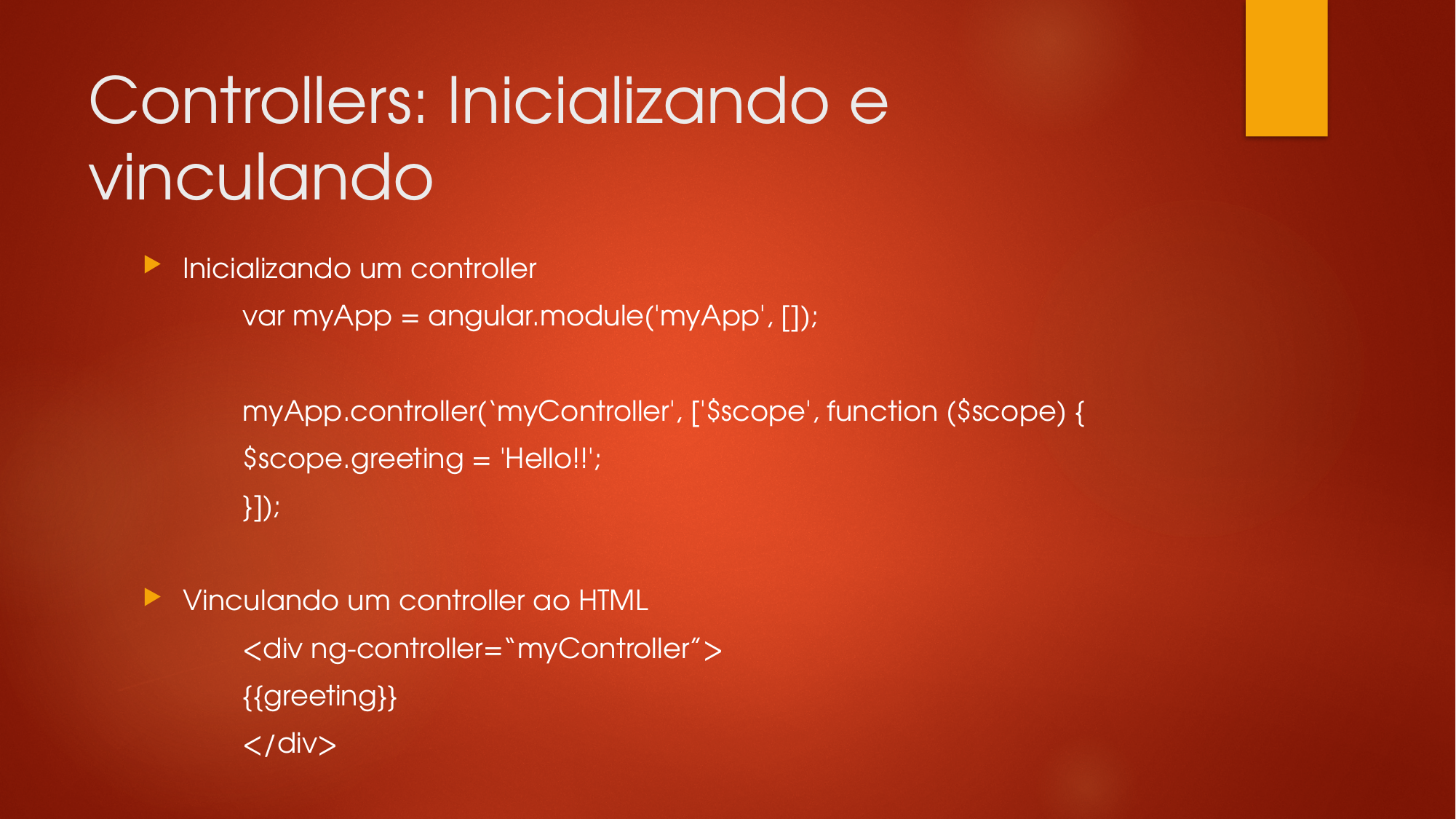

# Controllers: Inicializando e vinculando
Inicializando um controller
	var myApp = angular.module('myApp', []);

	myApp.controller(‘myController', ['$scope', function ($scope) {
 		$scope.greeting = 'Hello!!';
	}]);

Vinculando um controller ao HTML
	<div ng-controller=“myController”>
		{{greeting}}
	</div>